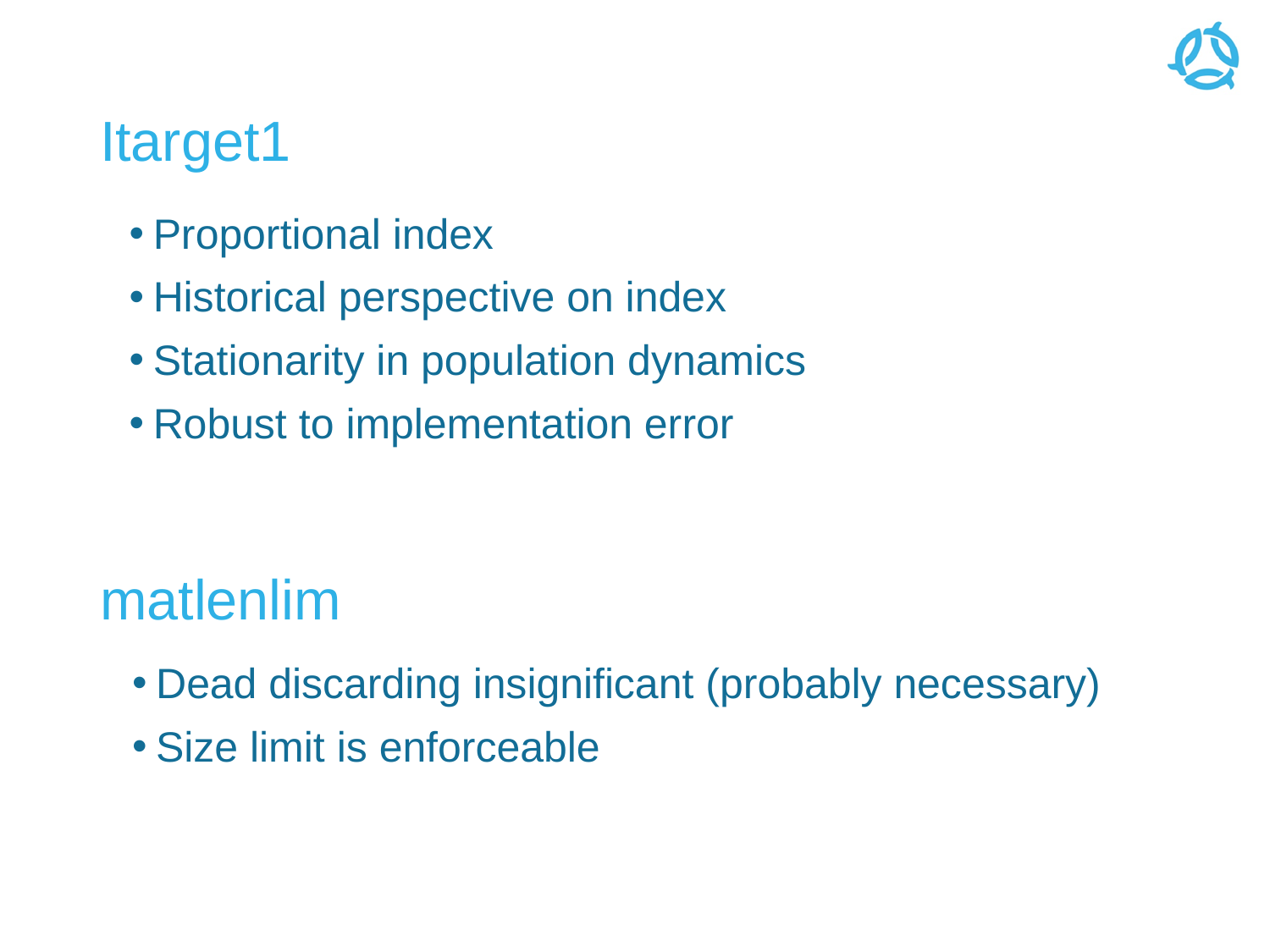

# Itarget1
Proportional index
Historical perspective on index
Stationarity in population dynamics
Robust to implementation error

matlenlim
Dead discarding insignificant (probably necessary)
Size limit is enforceable